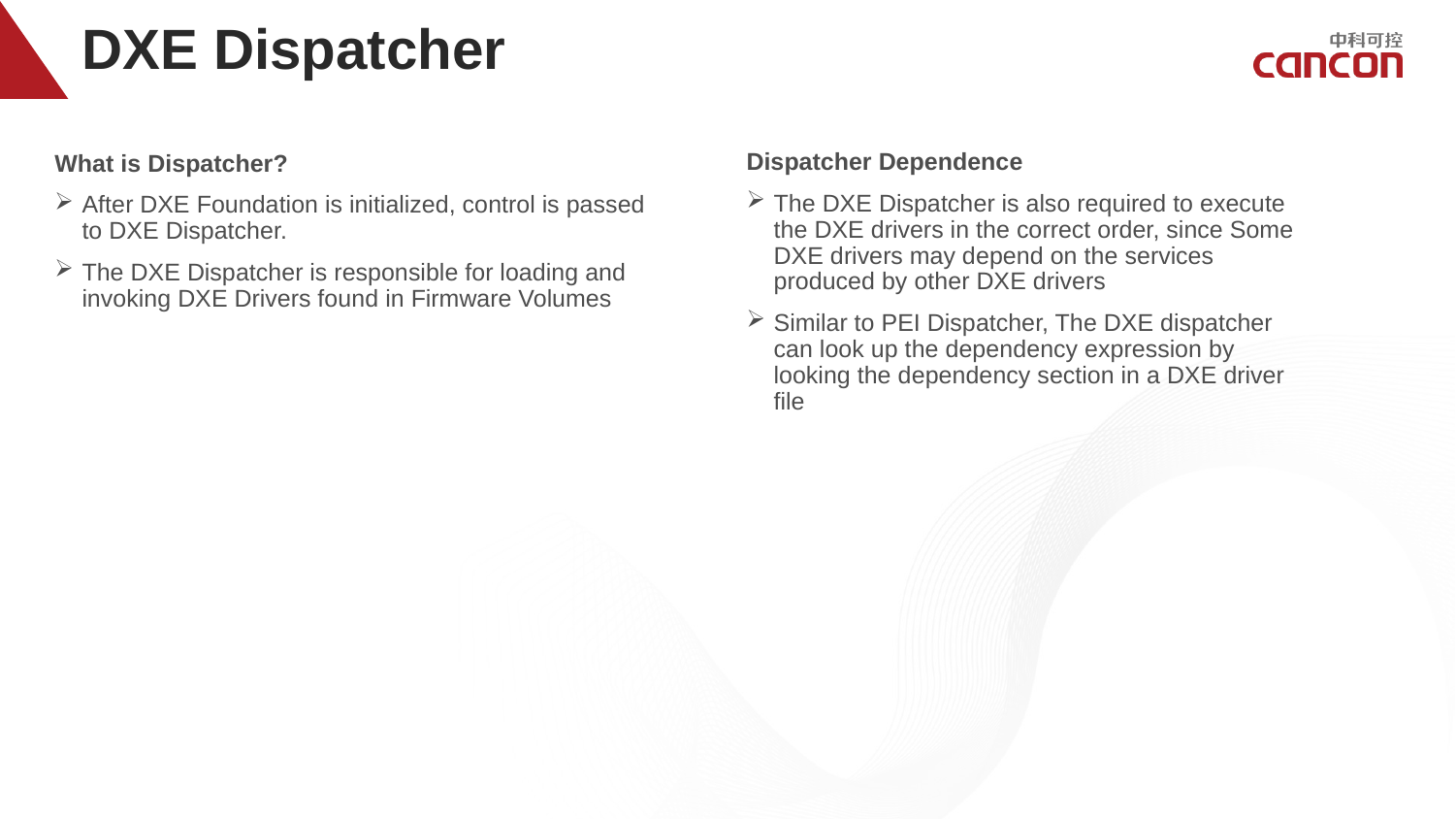

# DXE Dispatcher
What is Dispatcher?
After DXE Foundation is initialized, control is passed to DXE Dispatcher.
The DXE Dispatcher is responsible for loading and invoking DXE Drivers found in Firmware Volumes
Dispatcher Dependence
The DXE Dispatcher is also required to execute the DXE drivers in the correct order, since Some DXE drivers may depend on the services produced by other DXE drivers
Similar to PEI Dispatcher, The DXE dispatcher can look up the dependency expression by looking the dependency section in a DXE driver file